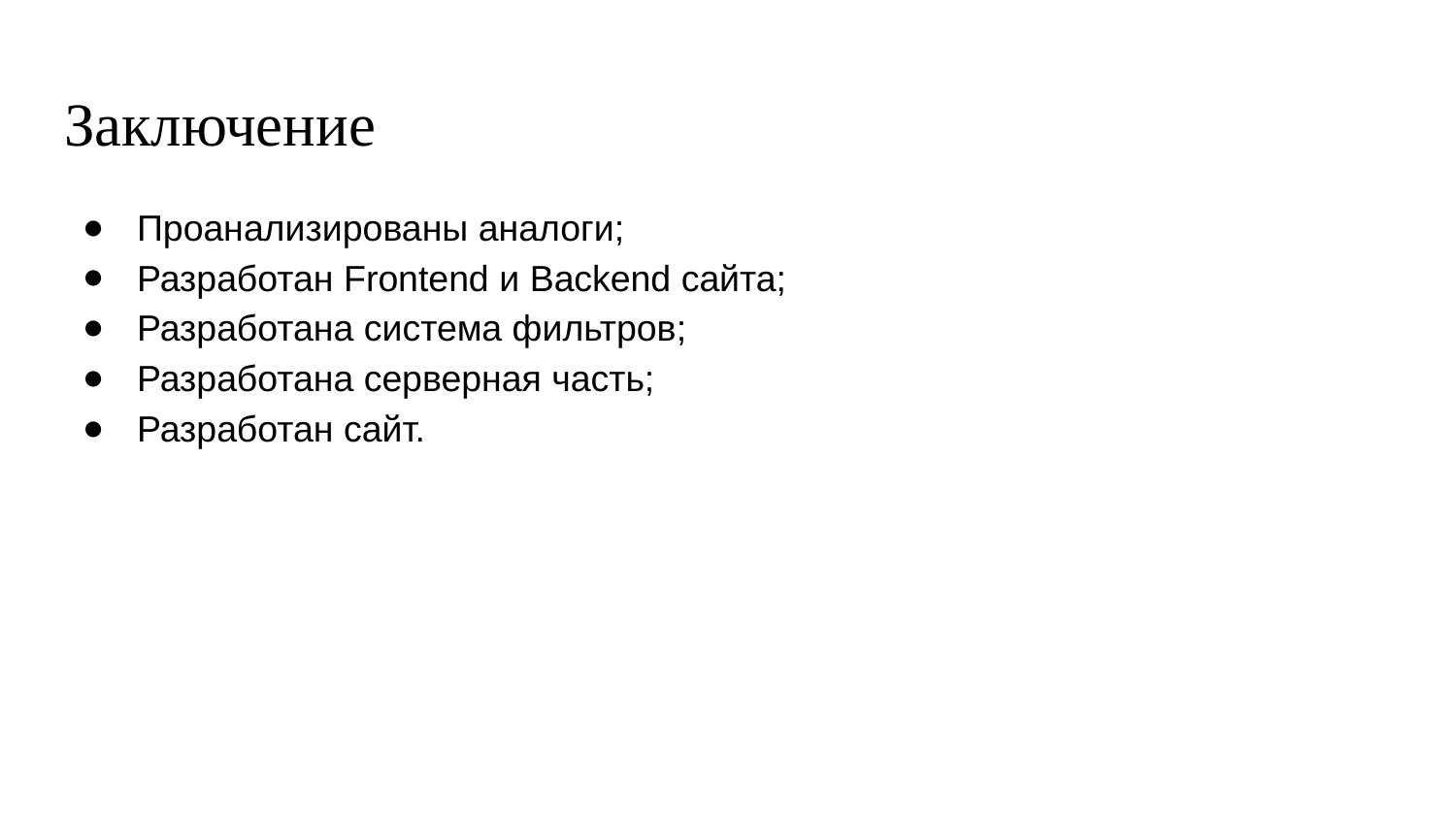

# Заключение
Проанализированы аналоги;
Разработан Frontend и Backend сайта;
Разработана система фильтров;
Разработана серверная часть;
Разработан сайт.